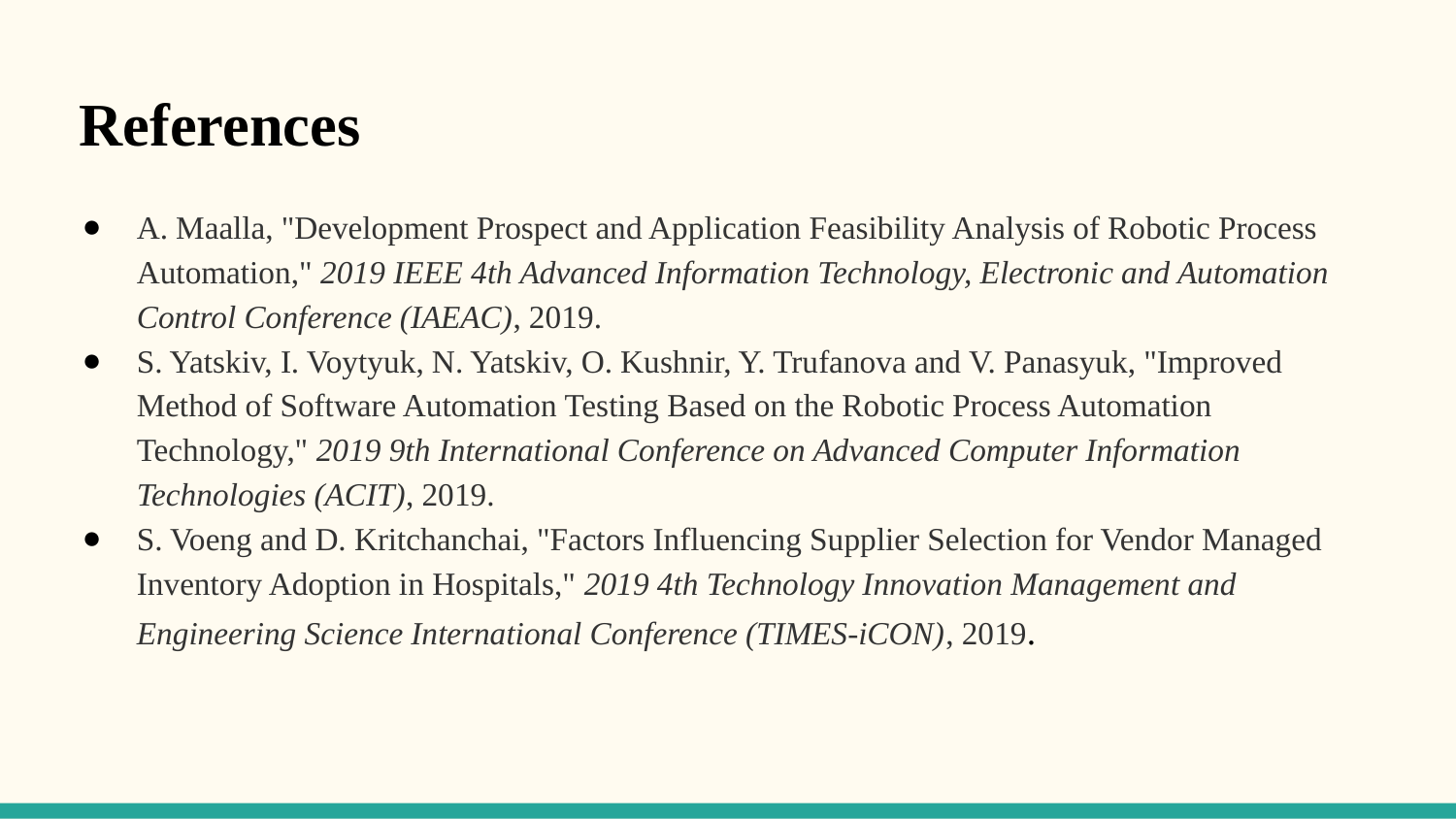

References
A. Maalla, "Development Prospect and Application Feasibility Analysis of Robotic Process Automation," 2019 IEEE 4th Advanced Information Technology, Electronic and Automation Control Conference (IAEAC), 2019.
S. Yatskiv, I. Voytyuk, N. Yatskiv, O. Kushnir, Y. Trufanova and V. Panasyuk, "Improved Method of Software Automation Testing Based on the Robotic Process Automation Technology," 2019 9th International Conference on Advanced Computer Information Technologies (ACIT), 2019.
S. Voeng and D. Kritchanchai, "Factors Influencing Supplier Selection for Vendor Managed Inventory Adoption in Hospitals," 2019 4th Technology Innovation Management and Engineering Science International Conference (TIMES-iCON), 2019.